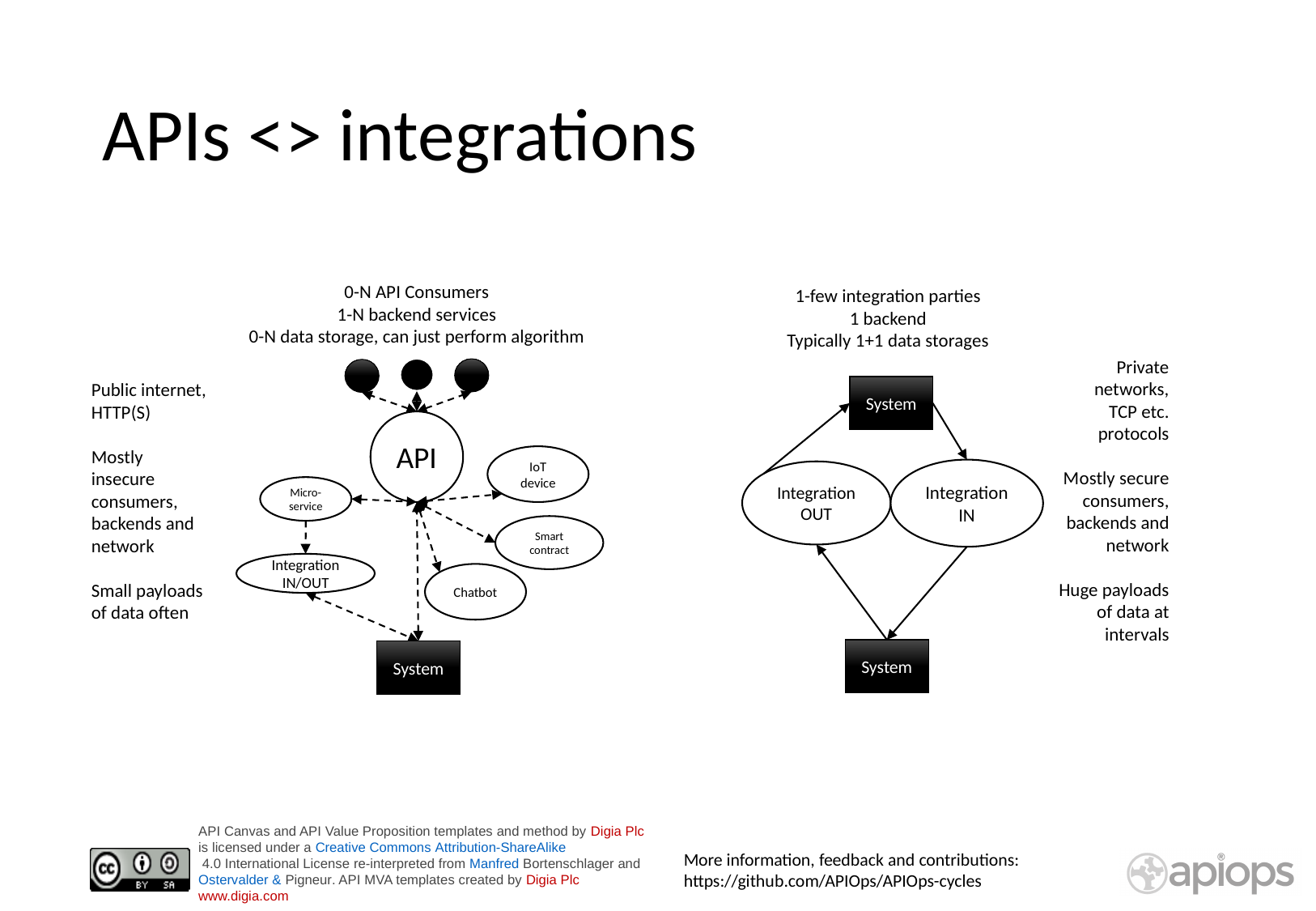

# APIs <> integrations
0-N API Consumers
1-N backend services
0-N data storage, can just perform algorithm
1-few integration parties
1 backend
Typically 1+1 data storages
Private networks,
TCP etc. protocols

Mostly secure consumers, backends and network

Huge payloads of data at intervals

Public internet,
HTTP(S)

Mostly insecure consumers, backends and network

Small payloads of data often
System
API
IoT device
Integration IN
Integration OUT
Micro-service
Smart contract
Integration IN/OUT
Chatbot
System
System